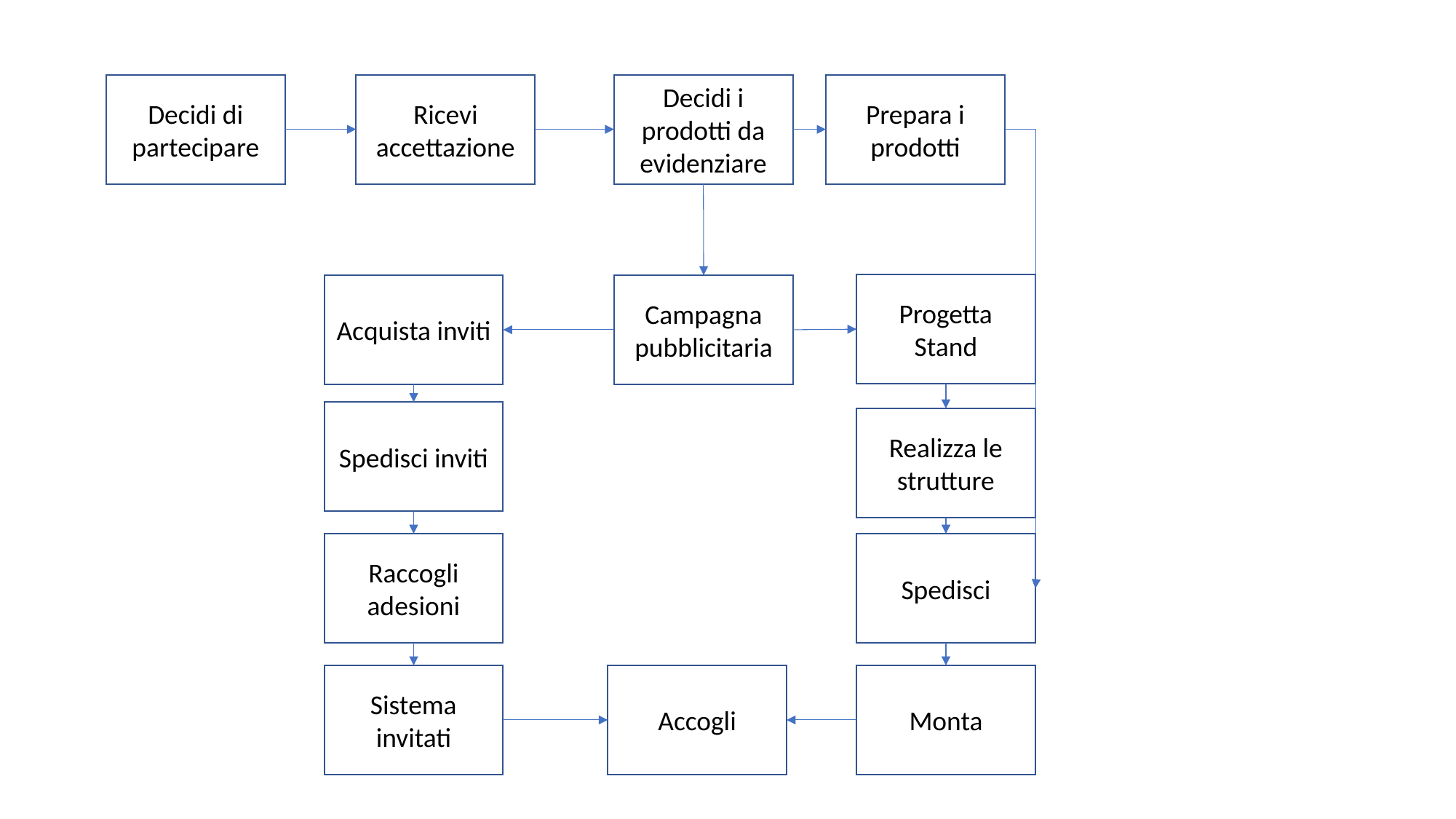

Decidi di partecipare
Ricevi accettazione
Decidi i prodotti da evidenziare
Prepara i prodotti
Progetta Stand
Acquista inviti
Campagna pubblicitaria
Spedisci inviti
Realizza le strutture
Raccogli adesioni
Spedisci
Sistema invitati
Accogli
Monta